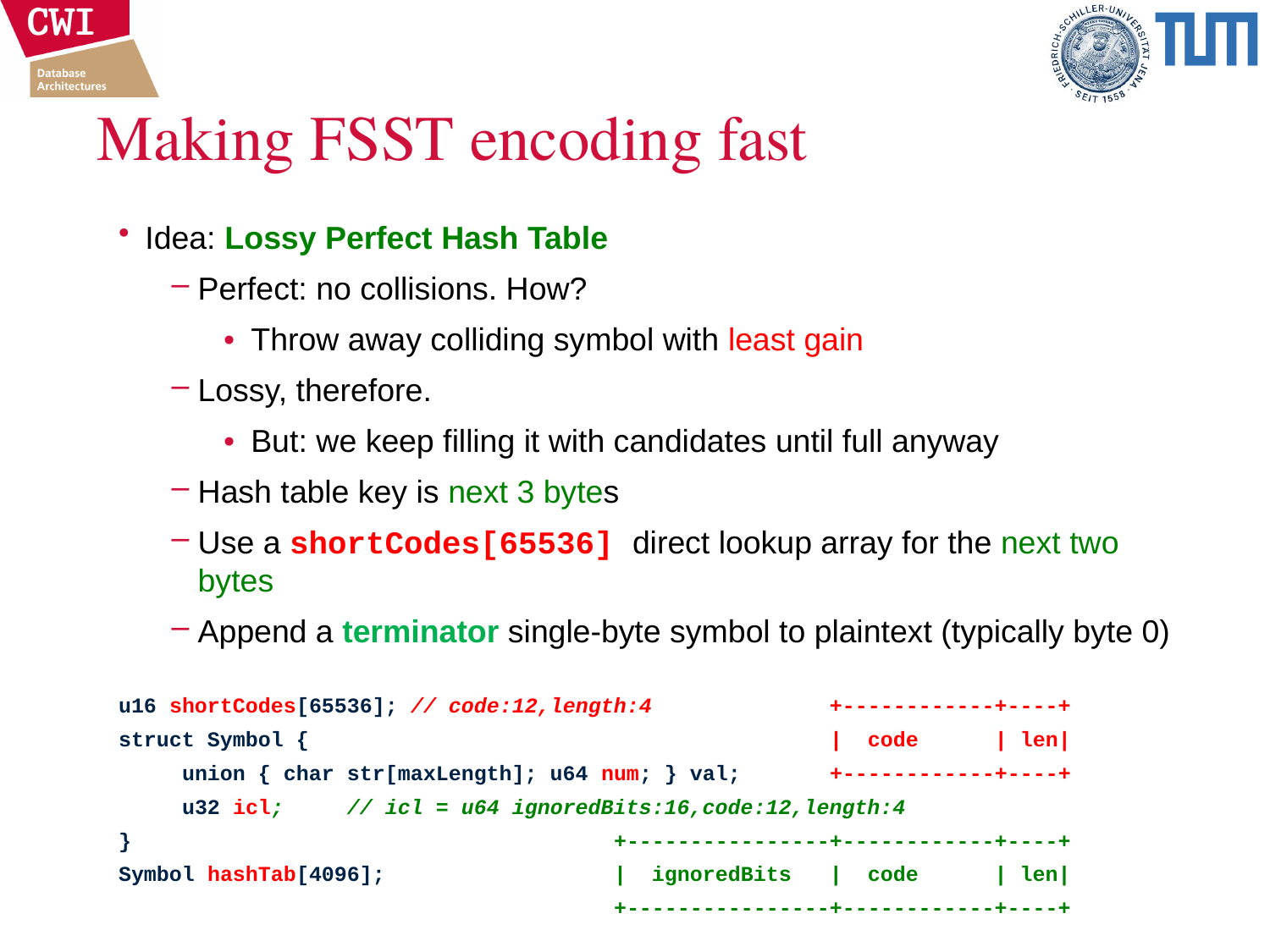

# Making FSST encoding fast
Idea: Lossy Perfect Hash Table
Perfect: no collisions. How?
Throw away colliding symbol with least gain
Lossy, therefore.
But: we keep filling it with candidates until full anyway
Hash table key is next 3 bytes
Use a shortCodes[65536] direct lookup array for the next two bytes
Append a terminator single-byte symbol to plaintext (typically byte 0)

u16 shortCodes[65536]; // code:12,length:4              +------------+----+
struct Symbol {                                         |  code      | len|
     union { char str[maxLength]; u64 num; } val;       +------------+----+
     u32 icl;     // icl = u64 ignoredBits:16,code:12,length:4
}                                      +----------------+------------+----+
Symbol hashTab[4096];                  |  ignoredBits   |  code      | len|
                                       +----------------+------------+----+